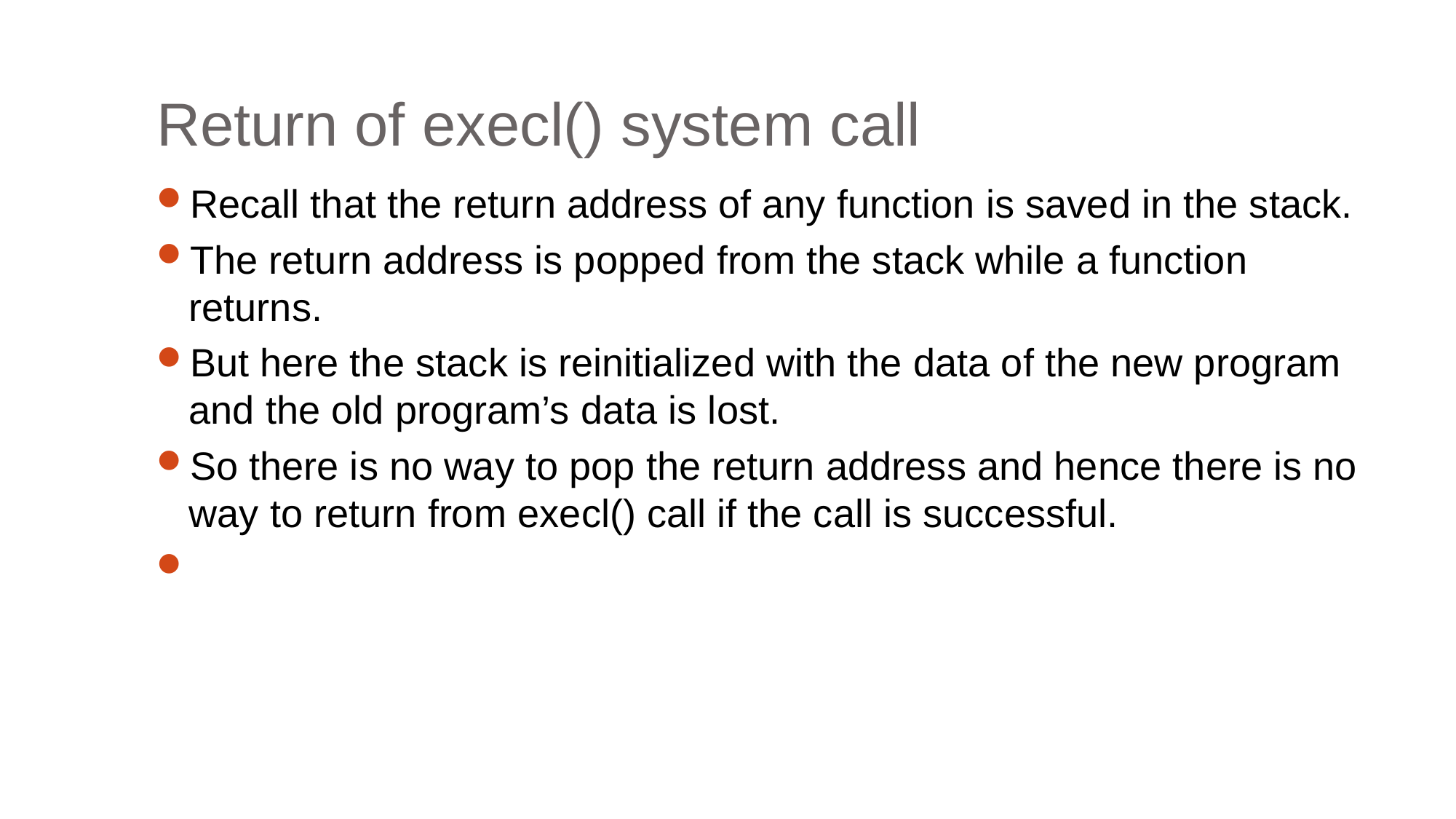

Return of execl() system call
Recall that the return address of any function is saved in the stack.
The return address is popped from the stack while a function returns.
But here the stack is reinitialized with the data of the new program and the old program’s data is lost.
So there is no way to pop the return address and hence there is no way to return from execl() call if the call is successful.